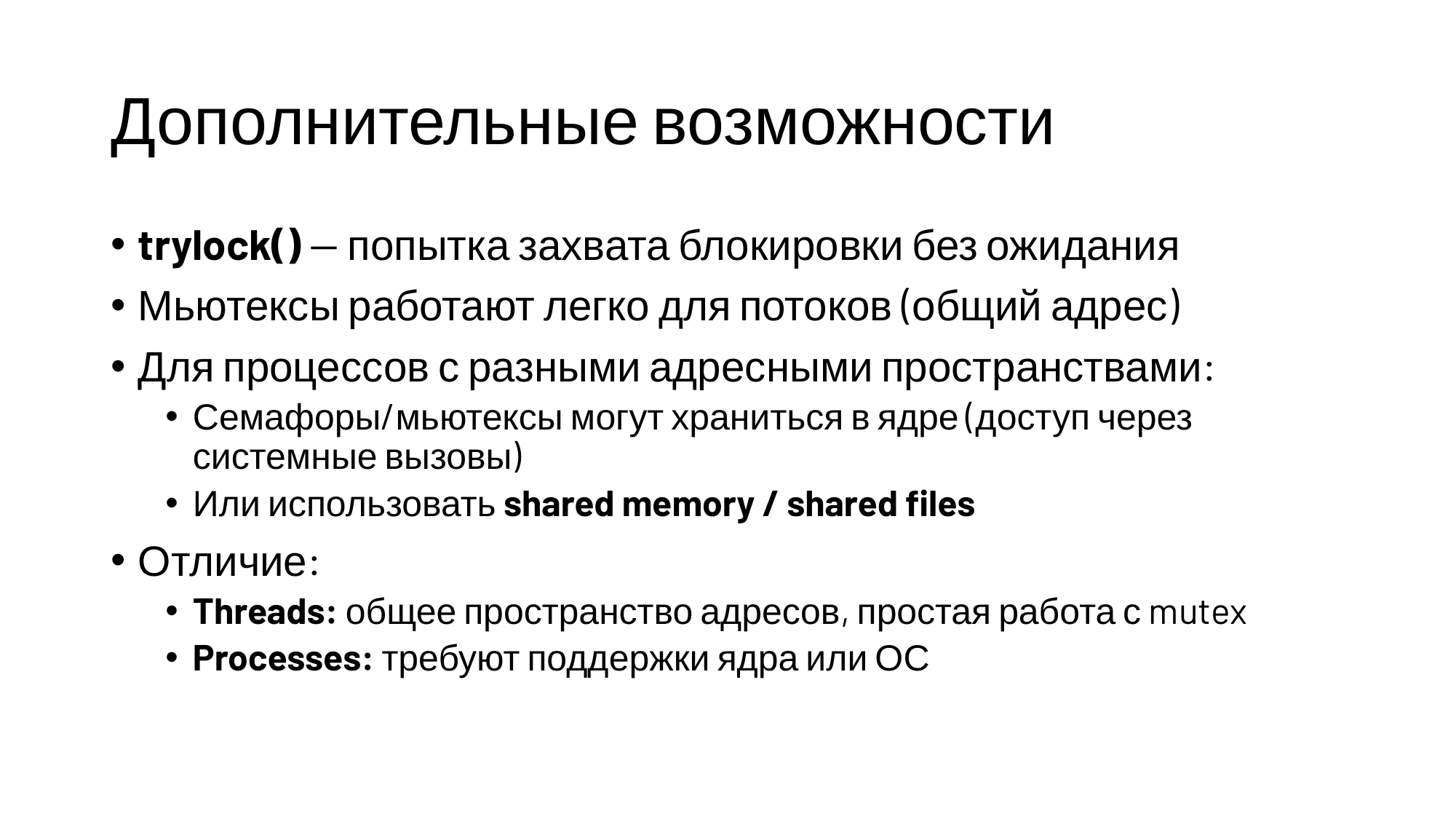

# Дополнительные возможности
trylock() — попытка захвата блокировки без ожидания
Мьютексы работают легко для потоков (общий адрес)
Для процессов с разными адресными пространствами:
Семафоры/мьютексы могут храниться в ядре (доступ через системные вызовы)
Или использовать shared memory / shared files
Отличие:
Threads: общее пространство адресов, простая работа с mutex
Processes: требуют поддержки ядра или ОС